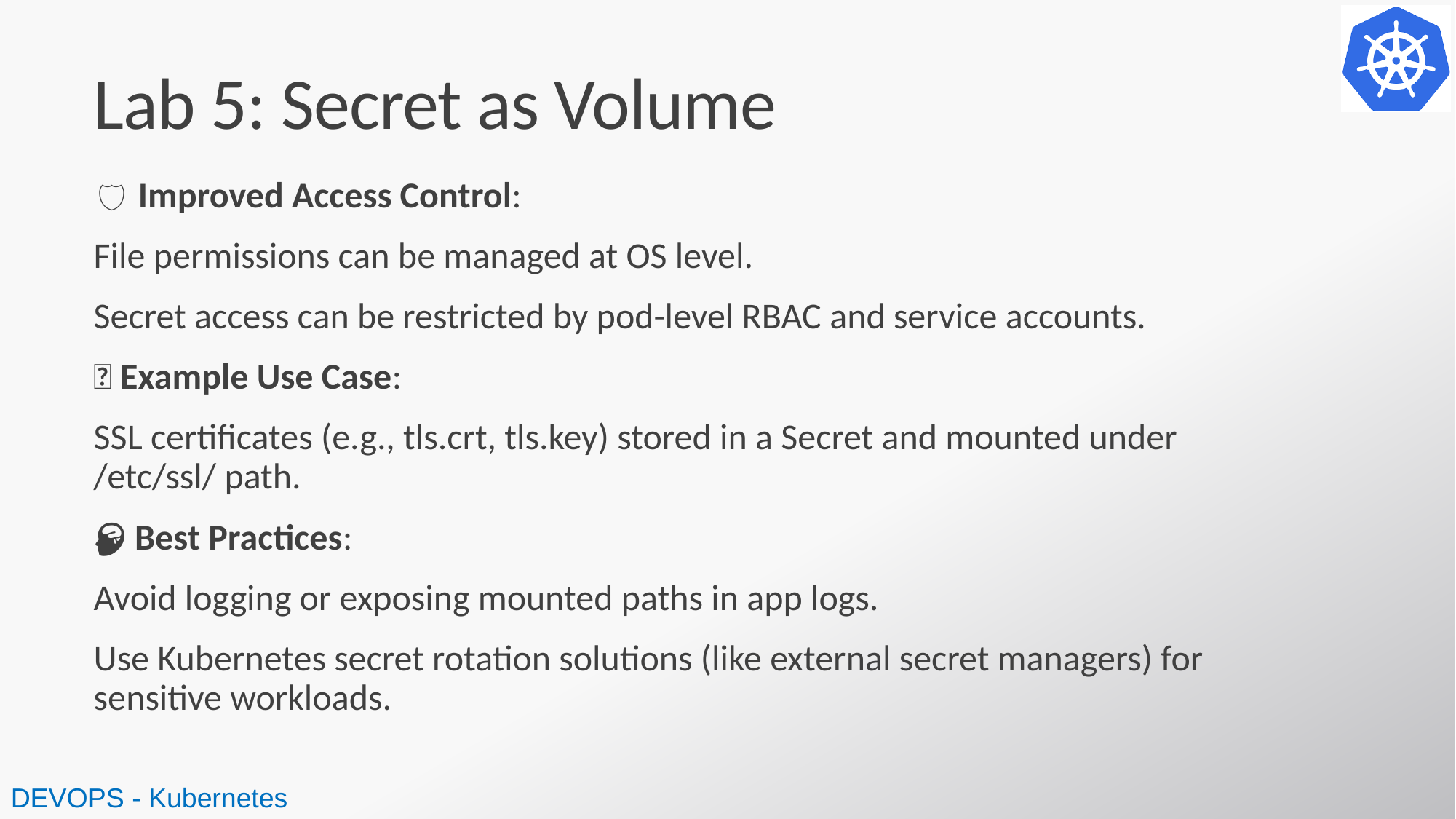

# Lab 5: Secret as Volume
🛡 Improved Access Control:
File permissions can be managed at OS level.
Secret access can be restricted by pod-level RBAC and service accounts.
🧪 Example Use Case:
SSL certificates (e.g., tls.crt, tls.key) stored in a Secret and mounted under /etc/ssl/ path.
🧠 Best Practices:
Avoid logging or exposing mounted paths in app logs.
Use Kubernetes secret rotation solutions (like external secret managers) for sensitive workloads.